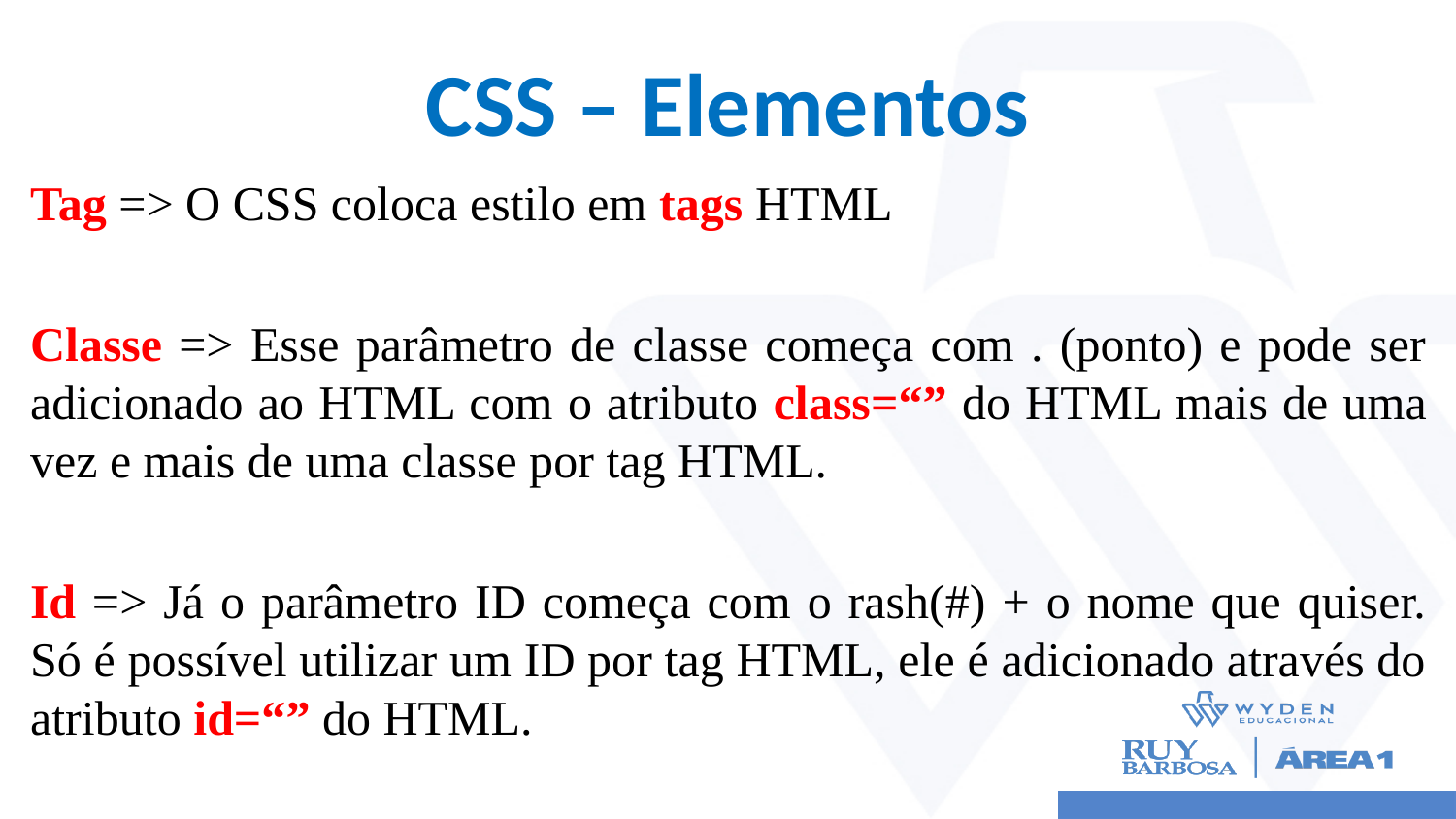

# CSS – Elementos
Tag => O CSS coloca estilo em tags HTML

Classe => Esse parâmetro de classe começa com . (ponto) e pode ser adicionado ao HTML com o atributo class=“” do HTML mais de uma vez e mais de uma classe por tag HTML.

Id => Já o parâmetro ID começa com o rash(#) + o nome que quiser. Só é possível utilizar um ID por tag HTML, ele é adicionado através do atributo id=“” do HTML.